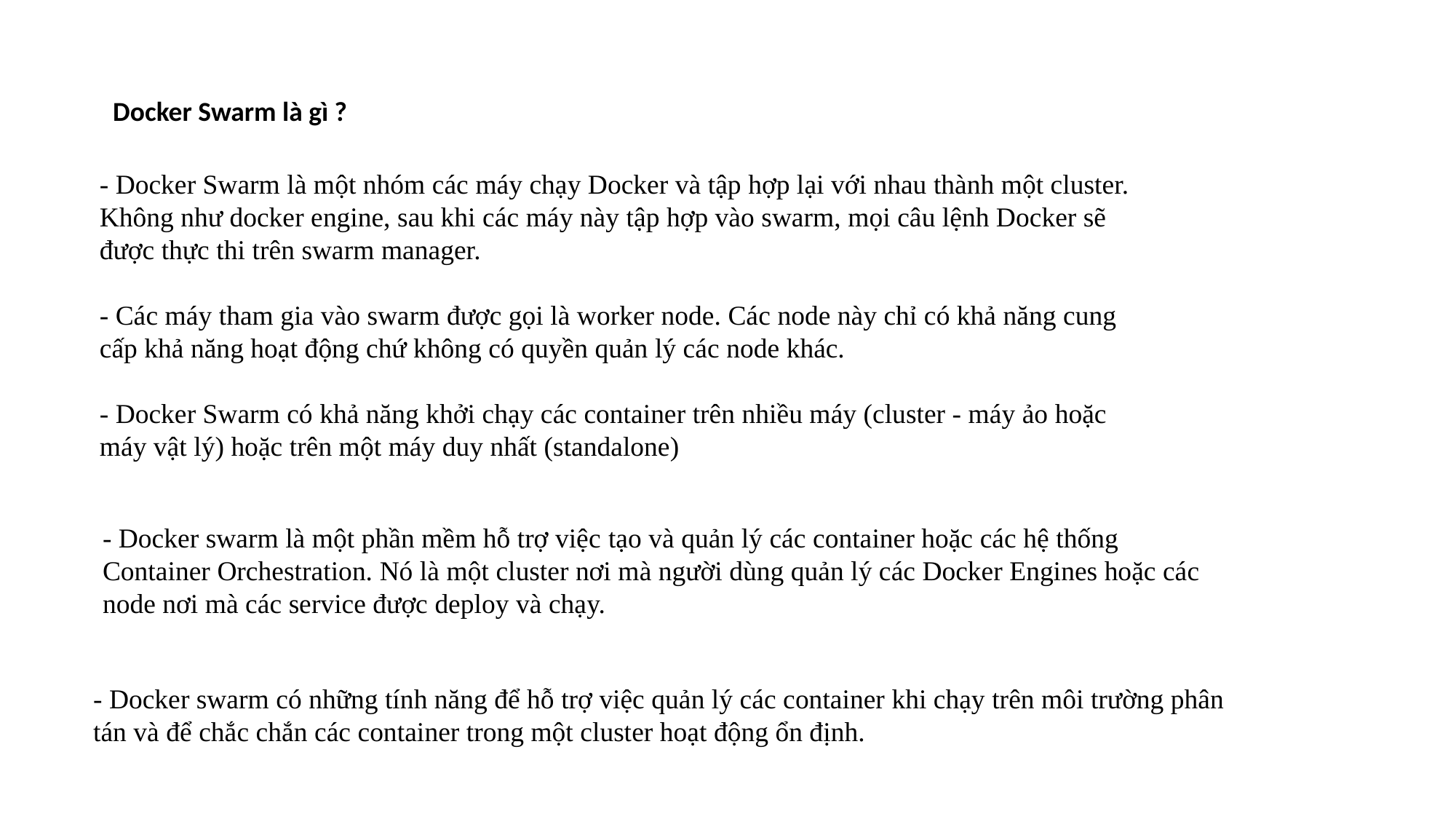

Docker Swarm là gì ?
- Docker Swarm là một nhóm các máy chạy Docker và tập hợp lại với nhau thành một cluster. Không như docker engine, sau khi các máy này tập hợp vào swarm, mọi câu lệnh Docker sẽ được thực thi trên swarm manager.

- Các máy tham gia vào swarm được gọi là worker node. Các node này chỉ có khả năng cung cấp khả năng hoạt động chứ không có quyền quản lý các node khác.

- Docker Swarm có khả năng khởi chạy các container trên nhiều máy (cluster - máy ảo hoặc máy vật lý) hoặc trên một máy duy nhất (standalone)
- Docker swarm là một phần mềm hỗ trợ việc tạo và quản lý các container hoặc các hệ thống Container Orchestration. Nó là một cluster nơi mà người dùng quản lý các Docker Engines hoặc các node nơi mà các service được deploy và chạy.
- Docker swarm có những tính năng để hỗ trợ việc quản lý các container khi chạy trên môi trường phân tán và để chắc chắn các container trong một cluster hoạt động ổn định.